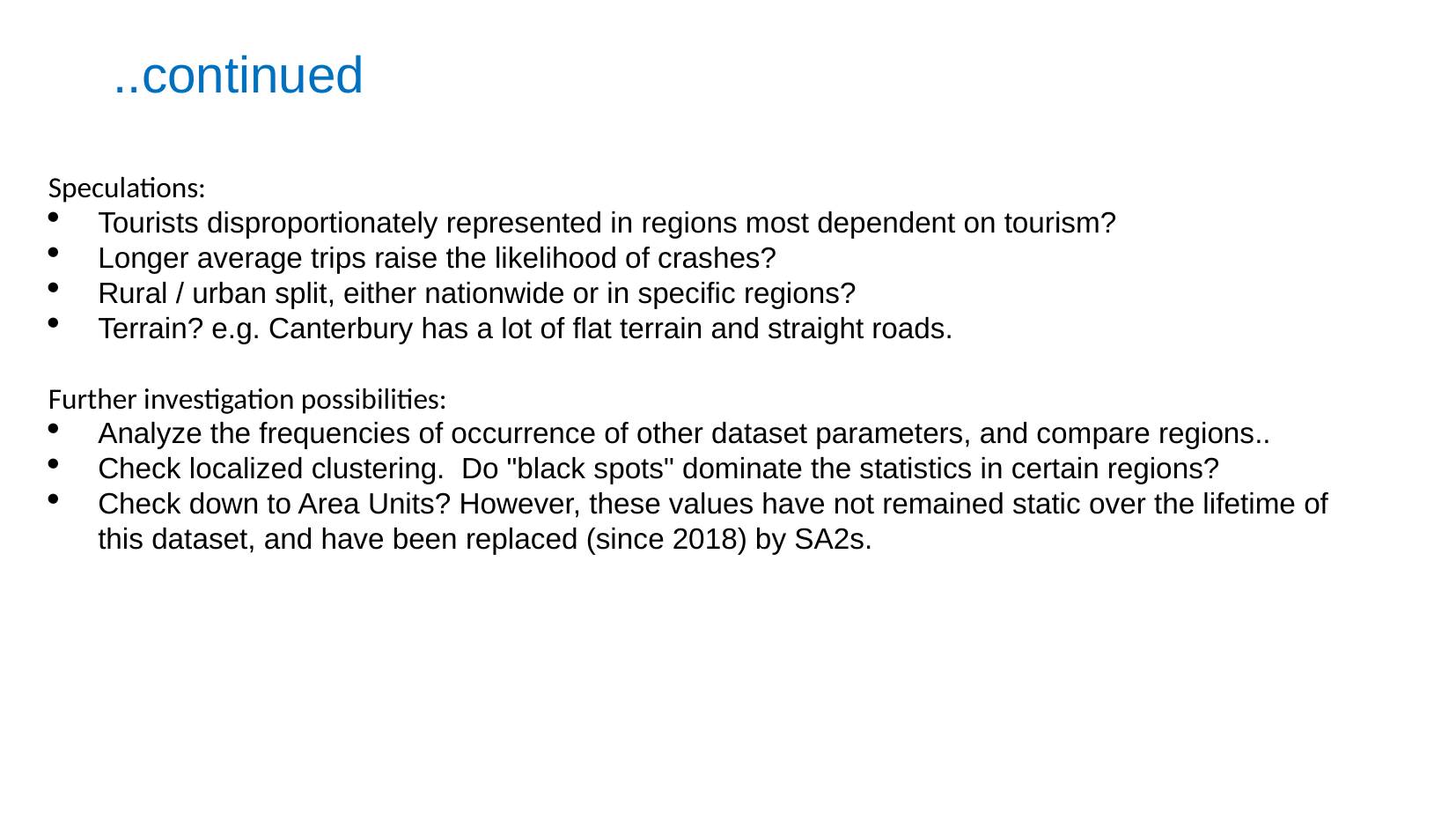

# ..continued
Speculations:
Tourists disproportionately represented in regions most dependent on tourism?
Longer average trips raise the likelihood of crashes?
Rural / urban split, either nationwide or in specific regions?
Terrain? e.g. Canterbury has a lot of flat terrain and straight roads.

Further investigation possibilities:
Analyze the frequencies of occurrence of other dataset parameters, and compare regions..
Check localized clustering.  Do "black spots" dominate the statistics in certain regions?
Check down to Area Units? However, these values have not remained static over the lifetime of this dataset, and have been replaced (since 2018) by SA2s.